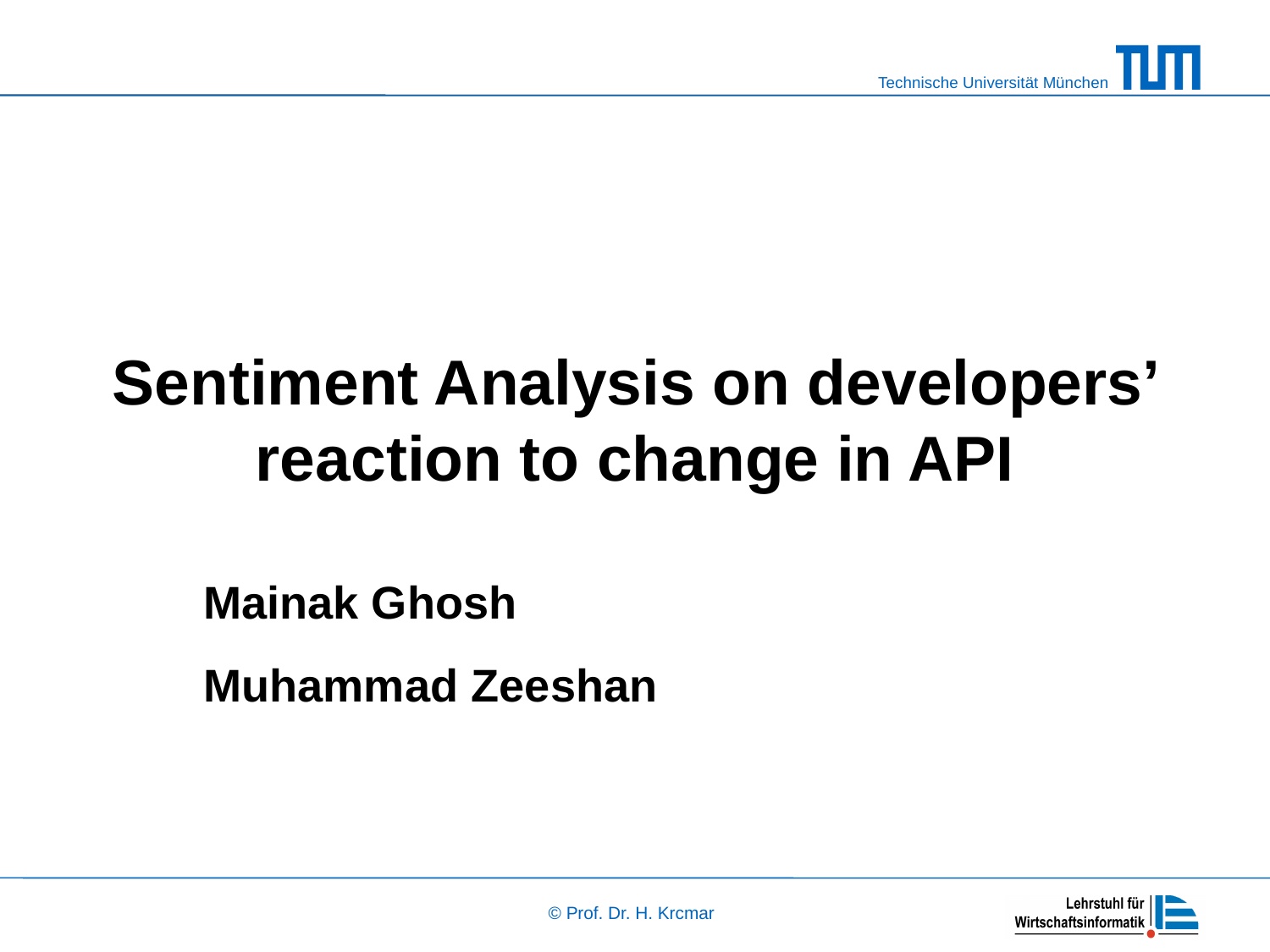

# Sentiment Analysis on developers’ reaction to change in API
Mainak Ghosh
Muhammad Zeeshan